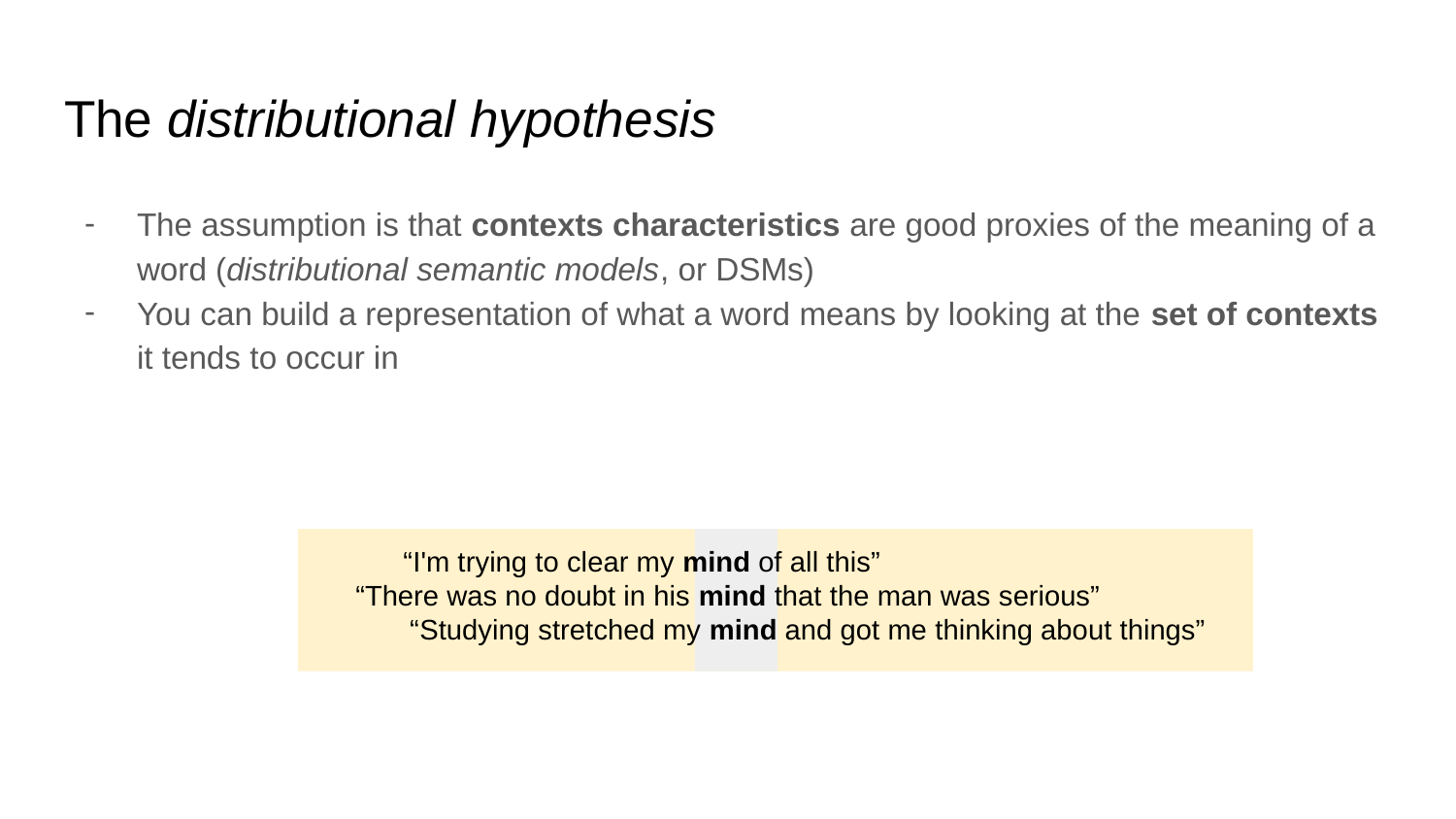

# The distributional hypothesis
The assumption is that contexts characteristics are good proxies of the meaning of a word (distributional semantic models, or DSMs)
You can build a representation of what a word means by looking at the set of contexts it tends to occur in
Words with similar meanings will tend to occur in similar contexts
      “I'm trying to clear my mind of all this”
“There was no doubt in his mind that the man was serious”
                    “Studying stretched my mind and got me thinking about things”